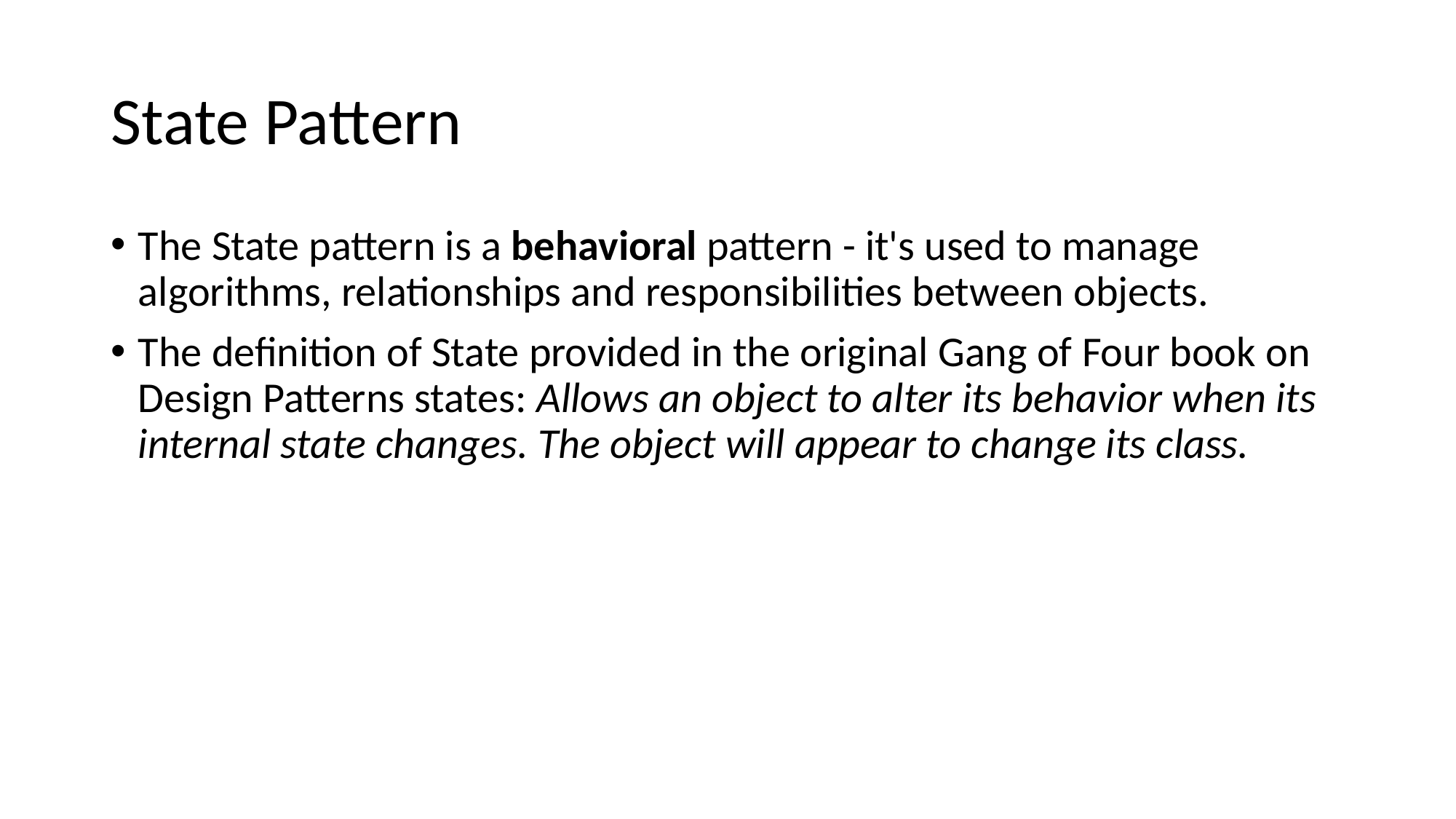

# State Pattern
The State pattern is a behavioral pattern - it's used to manage algorithms, relationships and responsibilities between objects.
The definition of State provided in the original Gang of Four book on Design Patterns states: Allows an object to alter its behavior when its internal state changes. The object will appear to change its class.